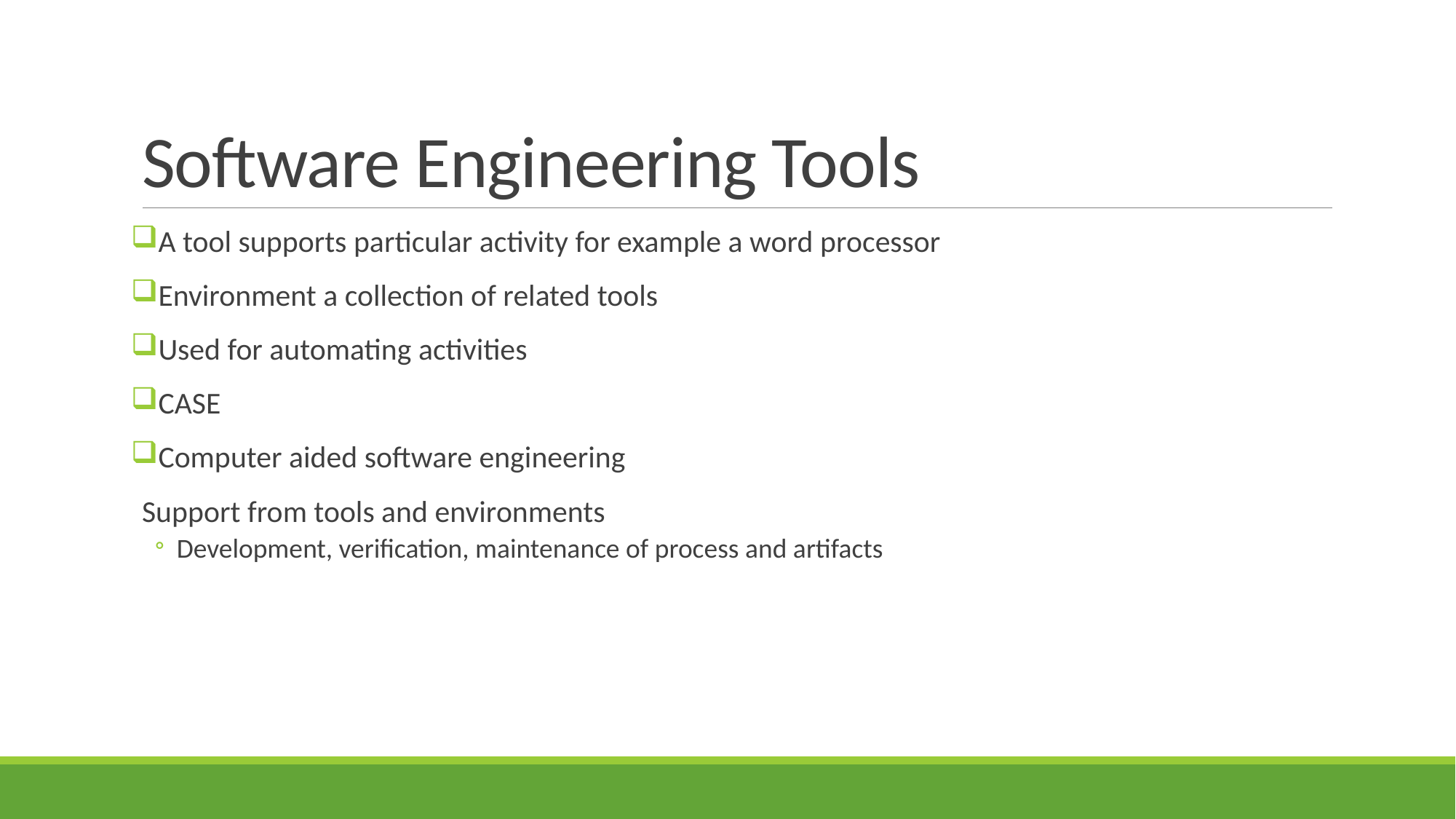

# Software Engineering Tools
A tool supports particular activity for example a word processor
Environment a collection of related tools
Used for automating activities
CASE
Computer aided software engineering
Support from tools and environments
Development, verification, maintenance of process and artifacts